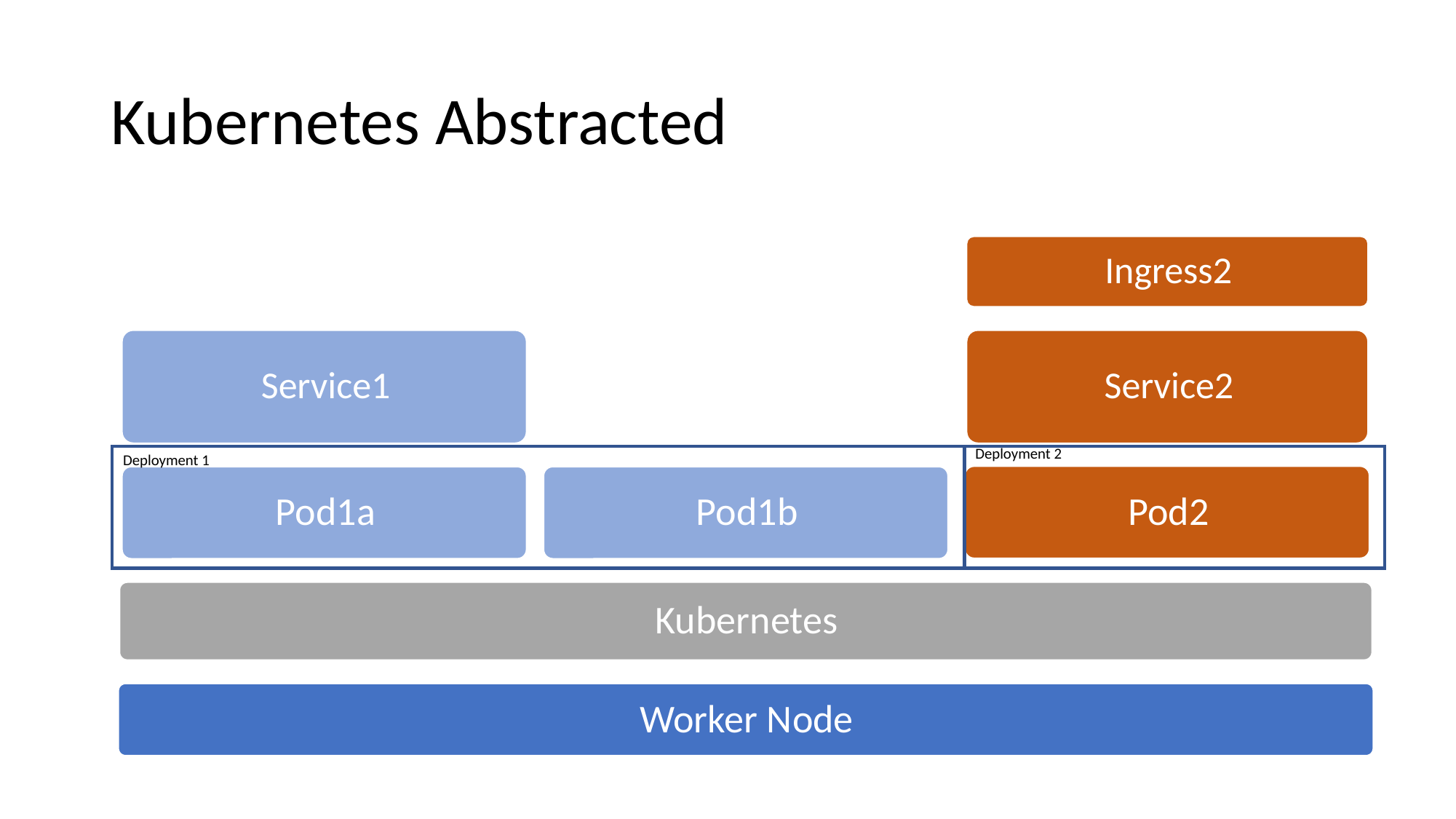

# Kubernetes Abstracted
Worker Node
Kubernetes
Pod1a
Service1
Pod1b
Pod2
Service2
Ingress2
Deployment 2
Deployment 1